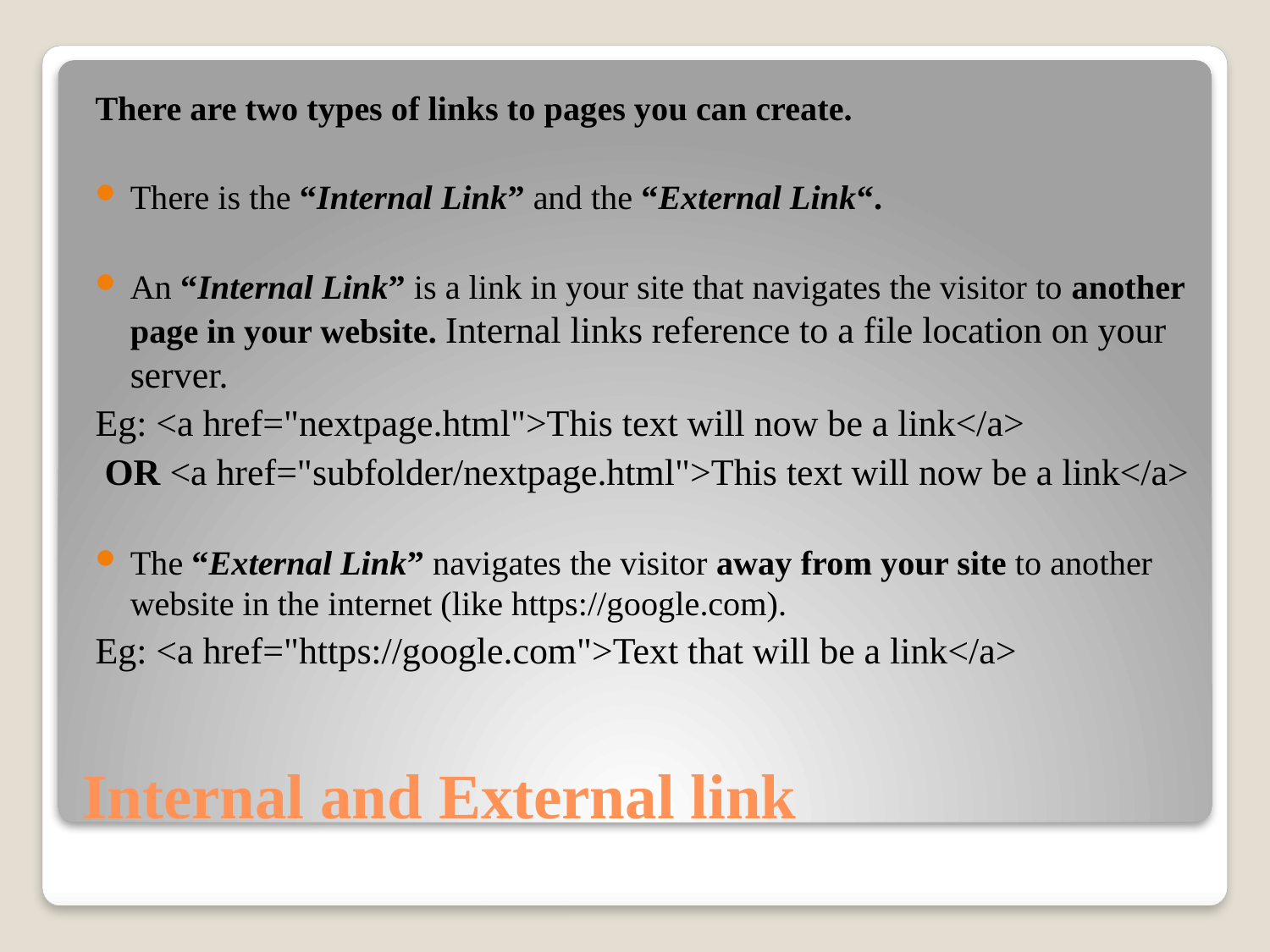

There are two types of links to pages you can create.

There is the “Internal Link” and the “External Link“.

An “Internal Link” is a link in your site that navigates the visitor to another page in your website. Internal links reference to a file location on your server.
Eg: <a href="nextpage.html">This text will now be a link</a>
 OR <a href="subfolder/nextpage.html">This text will now be a link</a>

The “External Link” navigates the visitor away from your site to another website in the internet (like https://google.com).
Eg: <a href="https://google.com">Text that will be a link</a>

# Internal and External link